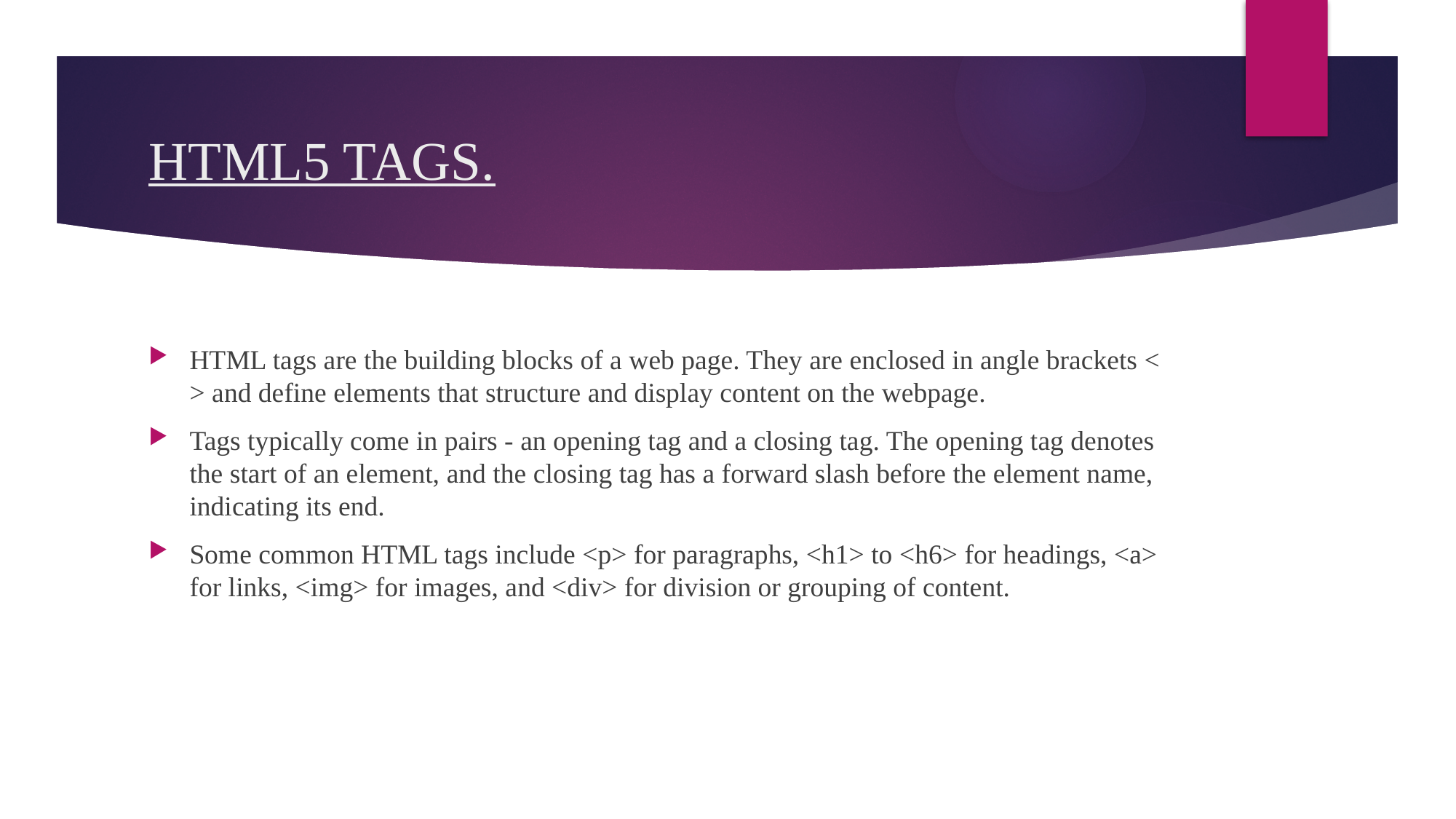

# HTML5 TAGS.
HTML tags are the building blocks of a web page. They are enclosed in angle brackets < > and define elements that structure and display content on the webpage.
Tags typically come in pairs - an opening tag and a closing tag. The opening tag denotes the start of an element, and the closing tag has a forward slash before the element name, indicating its end.
Some common HTML tags include <p> for paragraphs, <h1> to <h6> for headings, <a> for links, <img> for images, and <div> for division or grouping of content.